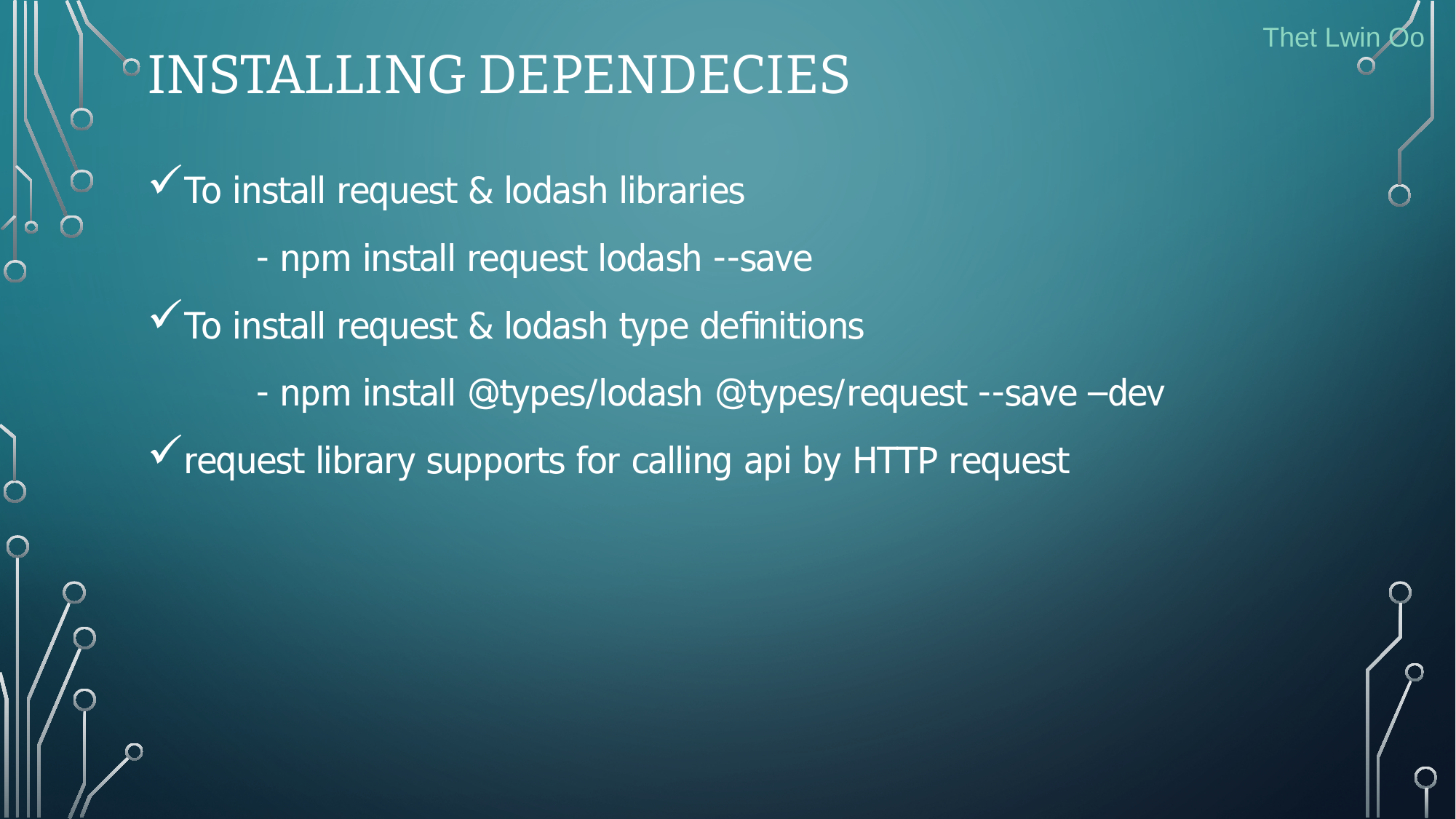

# Installing dependecies
Thet Lwin Oo
To install request & lodash libraries
	- npm install request lodash --save
To install request & lodash type definitions
	- npm install @types/lodash @types/request --save –dev
request library supports for calling api by HTTP request